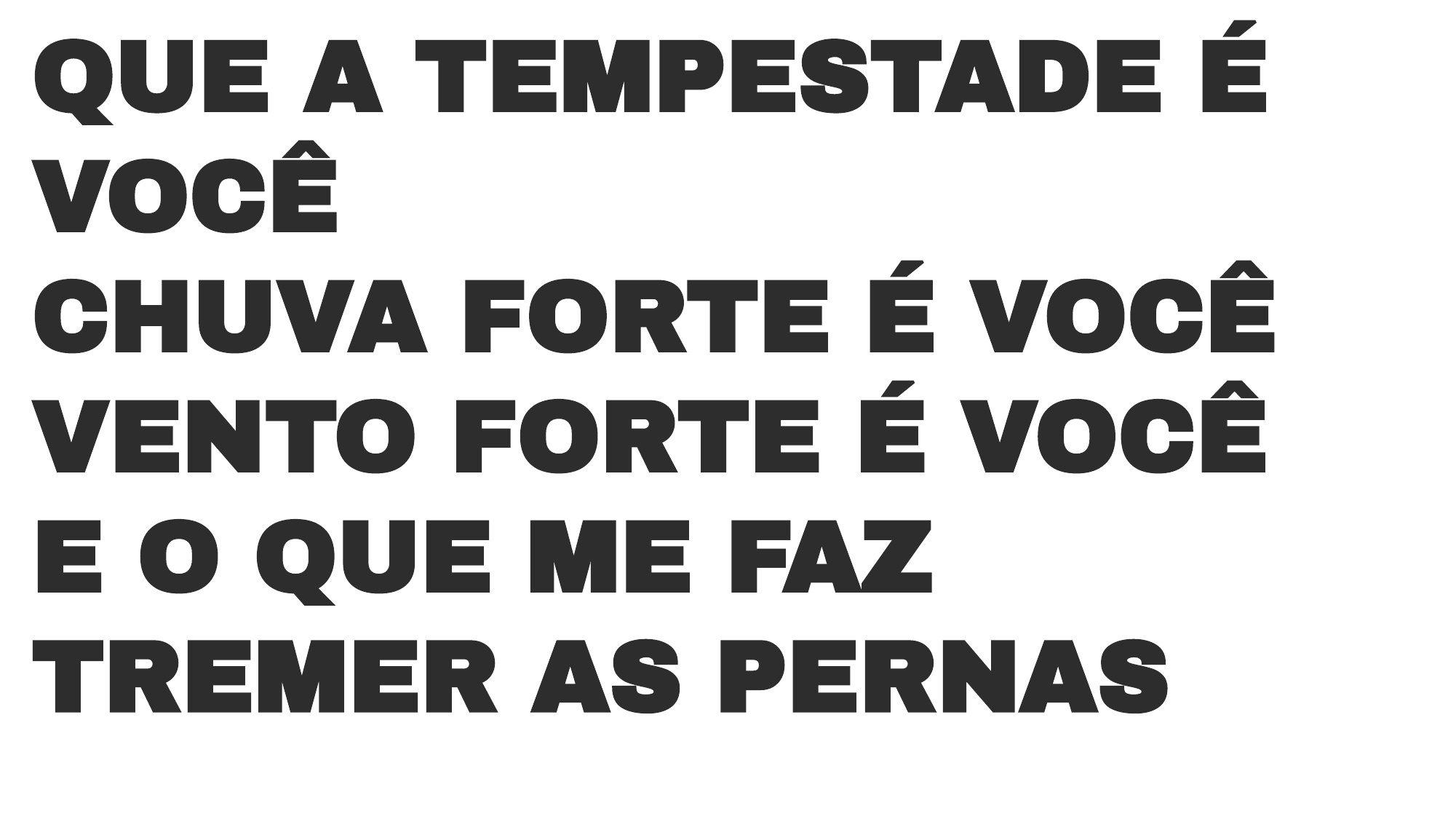

QUE A TEMPESTADE É VOCÊ
CHUVA FORTE É VOCÊ
VENTO FORTE É VOCÊ
E O QUE ME FAZ TREMER AS PERNAS